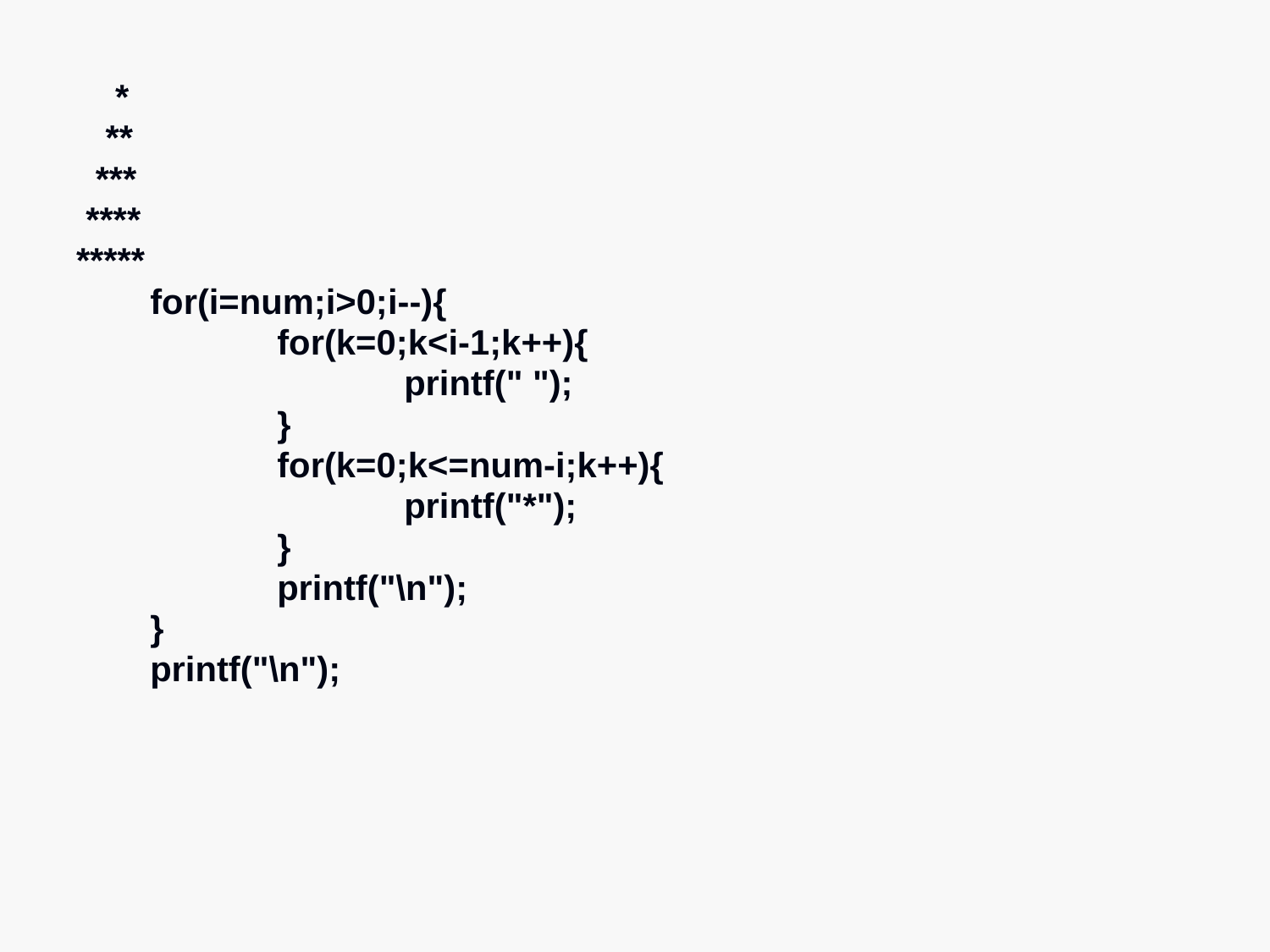

*
   **
  ***
 ****
*****
	for(i=num;i>0;i--){
		for(k=0;k<i-1;k++){
			printf(" ");
		}
		for(k=0;k<=num-i;k++){
			printf("*");
		}
		printf("\n");
	}
	printf("\n");